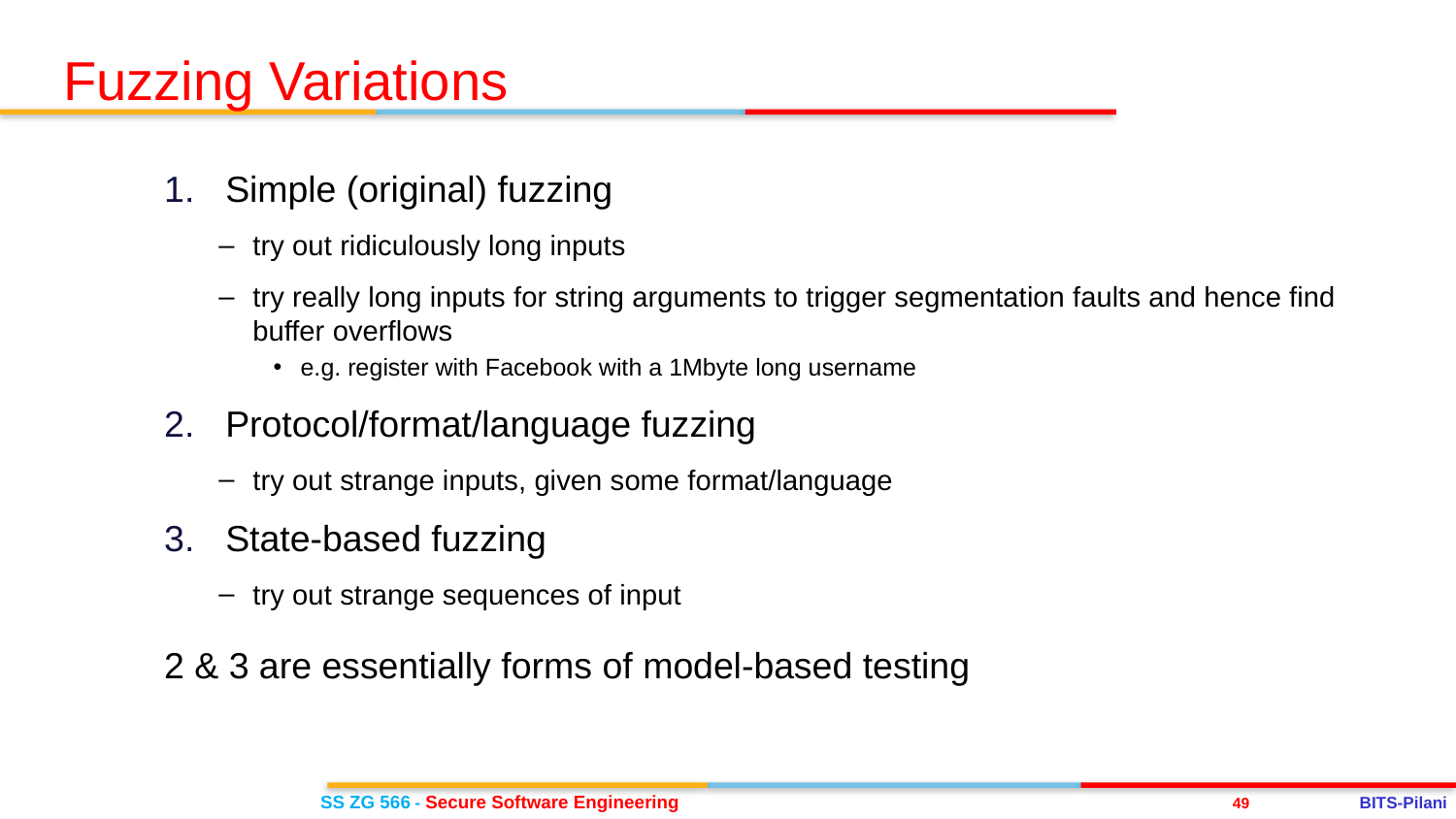

Fuzzing Variations
Simple (original) fuzzing
try out ridiculously long inputs
try really long inputs for string arguments to trigger segmentation faults and hence find buffer overflows
e.g. register with Facebook with a 1Mbyte long username
Protocol/format/language fuzzing
try out strange inputs, given some format/language
State-based fuzzing
try out strange sequences of input
2 & 3 are essentially forms of model-based testing